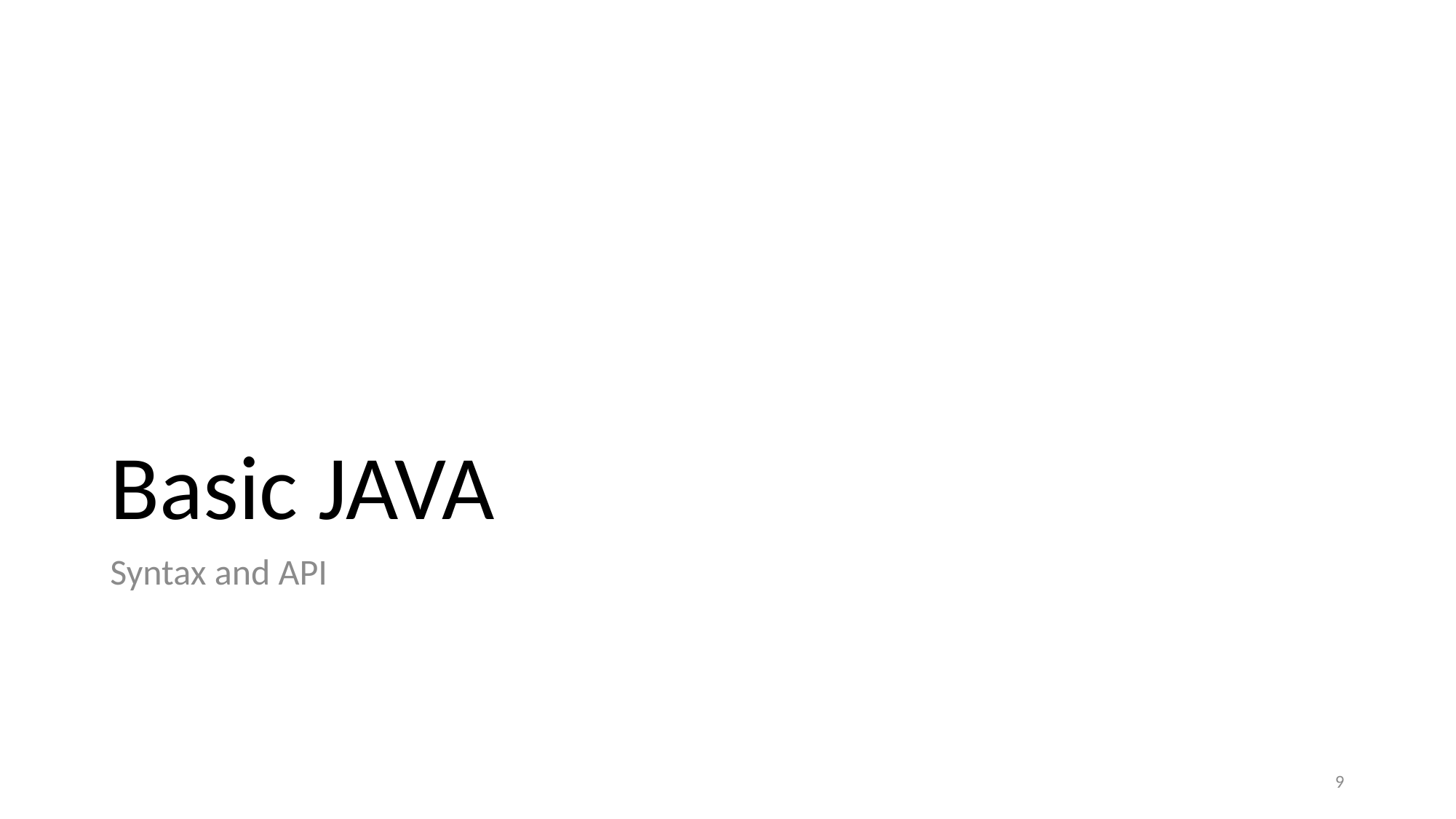

# Basic JAVA
Syntax and API
9